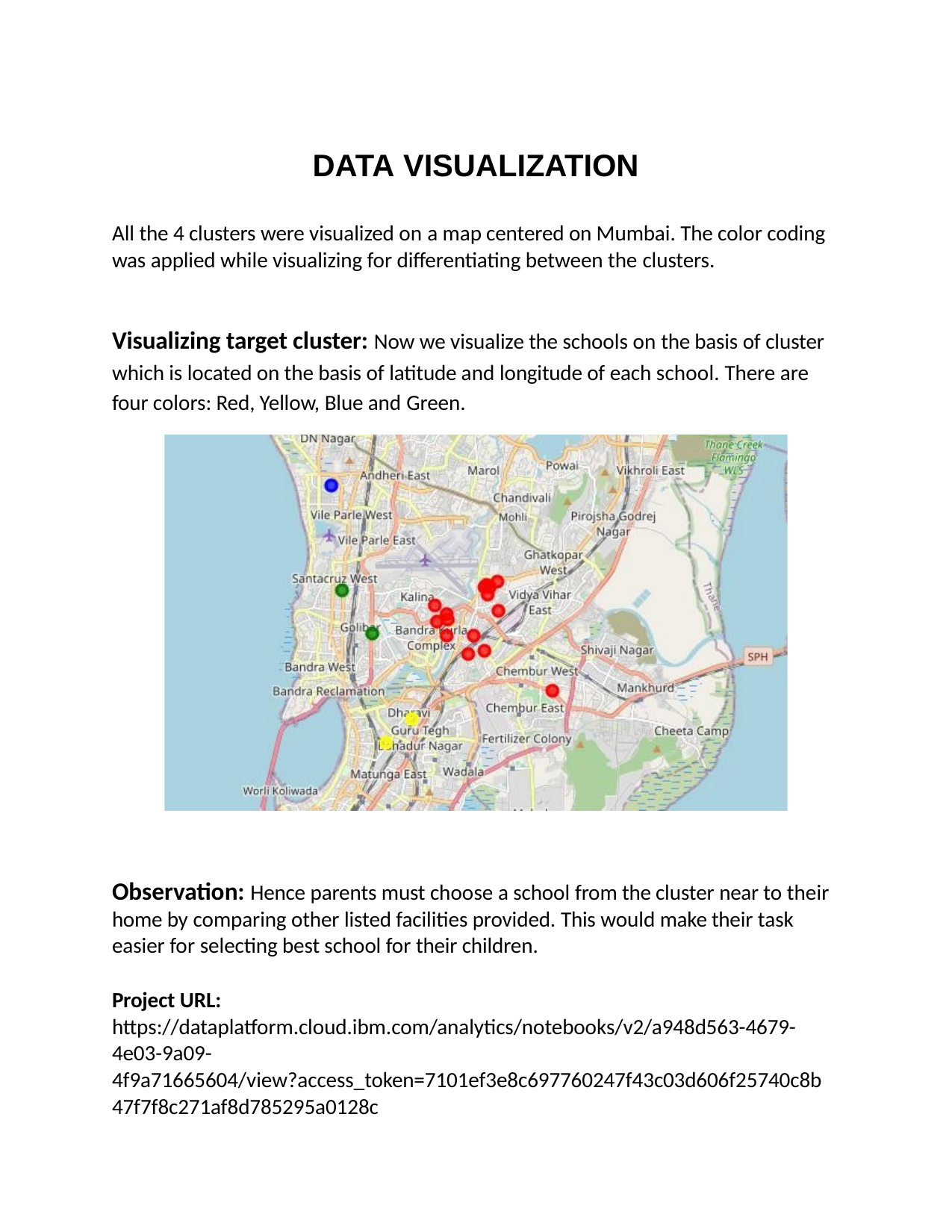

DATA VISUALIZATION

All the 4 clusters were visualized on a map centered on Mumbai. The color coding  was applied while visualizing for differentiating between the clusters.

Visualizing target cluster: Now we visualize the schools on the basis of cluster  which is located on the basis of latitude and longitude of each school. There are  four colors: Red, Yellow, Blue and Green.

Observation: Hence parents must choose a school from the cluster near to their  home by comparing other listed facilities provided. This would make their task  easier for selecting best school for their children.

Project URL:  https://dataplatform.cloud.ibm.com/analytics/notebooks/v2/a948d563-4679-  4e03-9a09-
4f9a71665604/view?access_token=7101ef3e8c697760247f43c03d606f25740c8b  47f7f8c271af8d785295a0128c